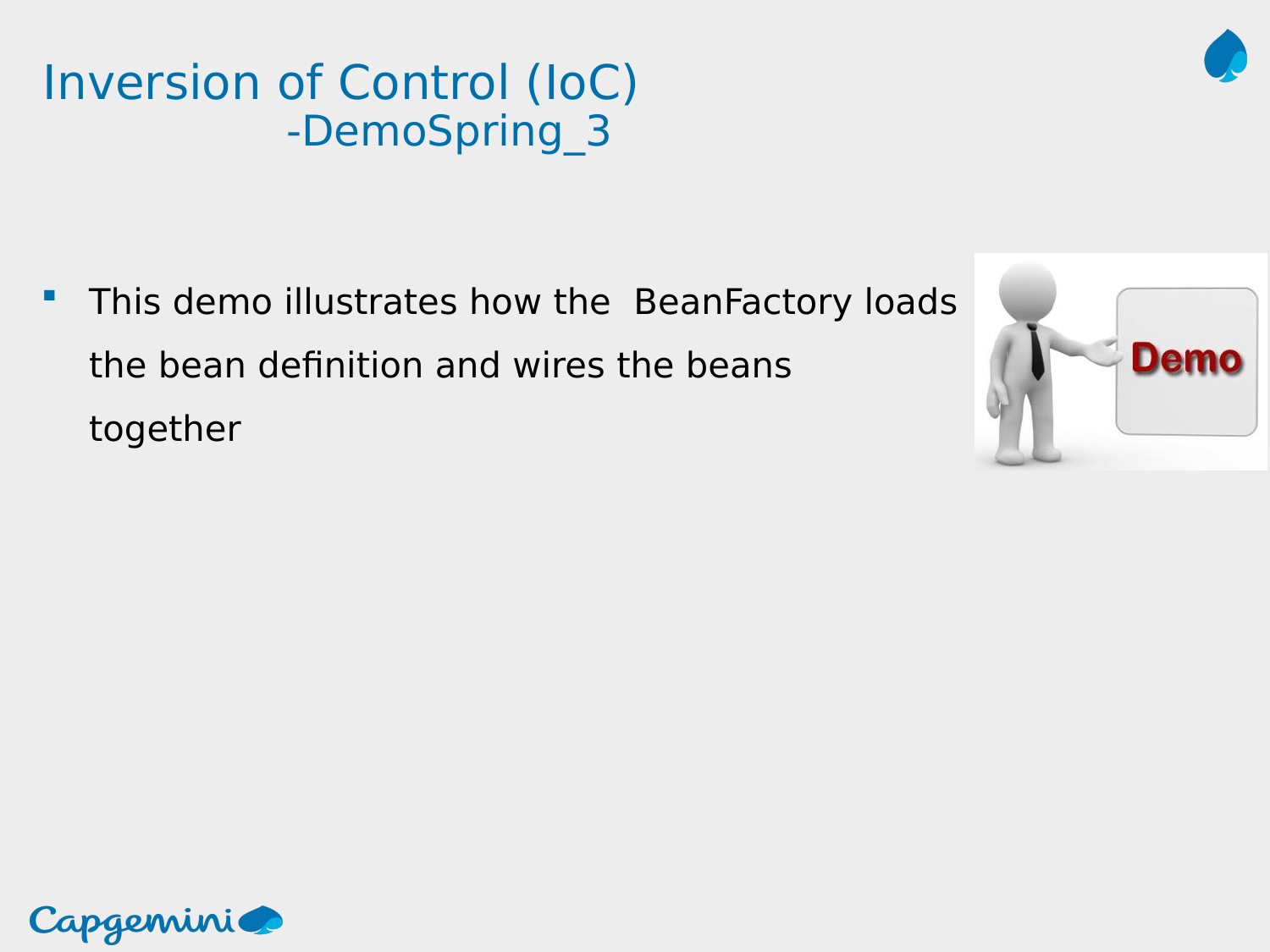

# Inversion of Control (IoC) -DemoSpring_3

This demo illustrates how the  BeanFactory loads the bean definition and wires the beans  together